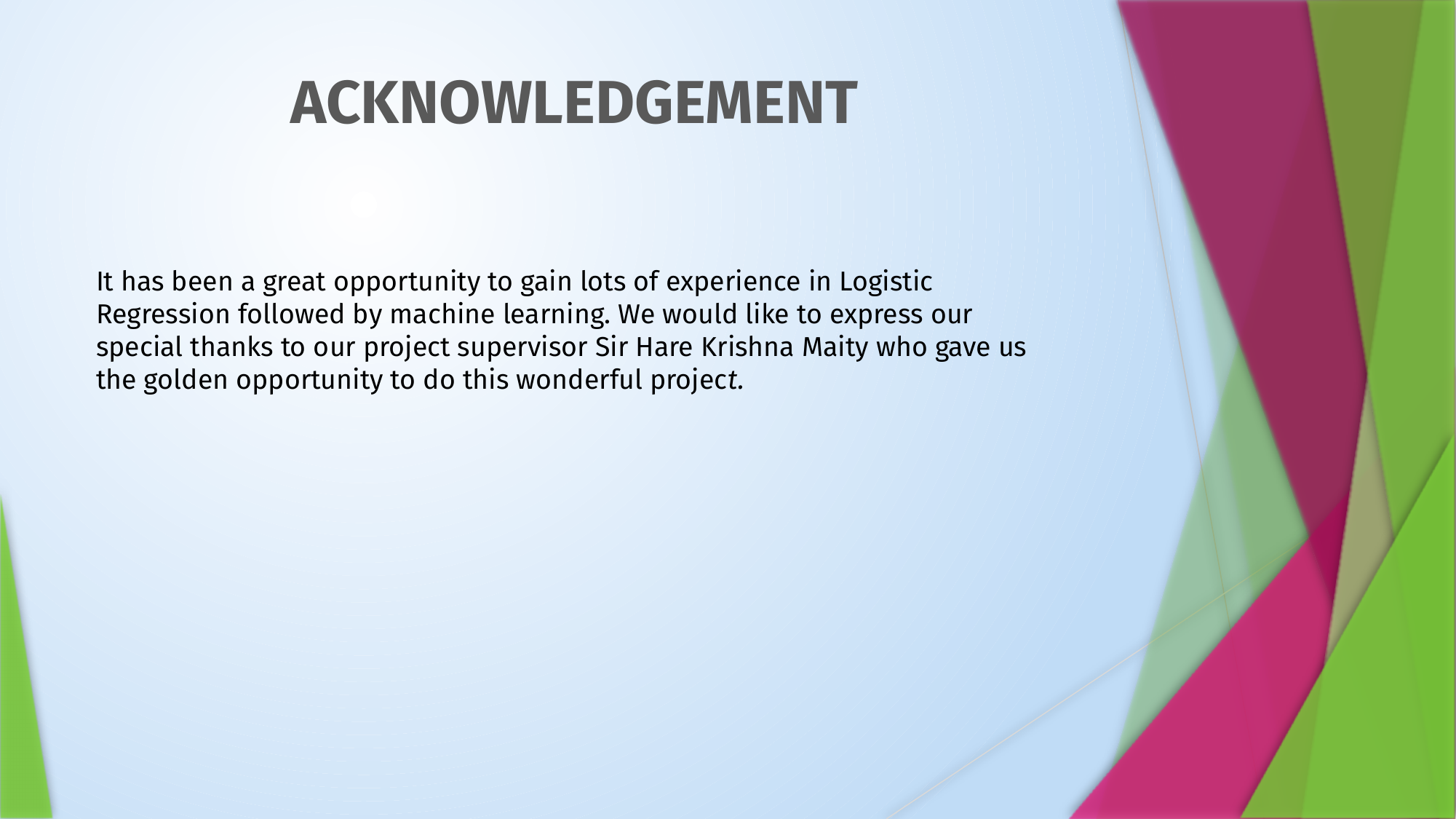

ACKNOWLEDGEMENT
It has been a great opportunity to gain lots of experience in Logistic Regression followed by machine learning. We would like to express our special thanks to our project supervisor Sir Hare Krishna Maity who gave us the golden opportunity to do this wonderful project.